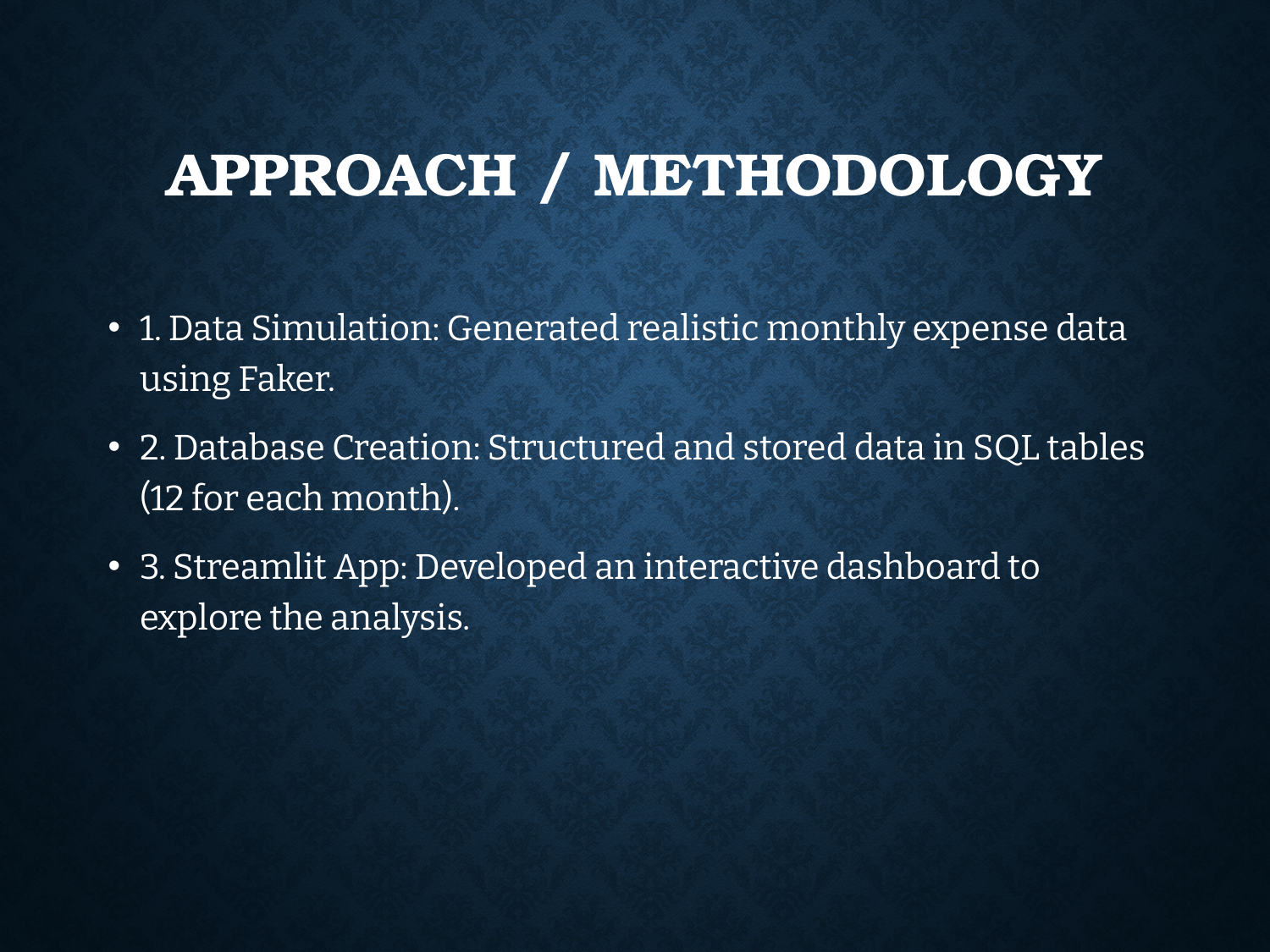

# Approach / Methodology
1. Data Simulation: Generated realistic monthly expense data using Faker.
2. Database Creation: Structured and stored data in SQL tables (12 for each month).
3. Streamlit App: Developed an interactive dashboard to explore the analysis.